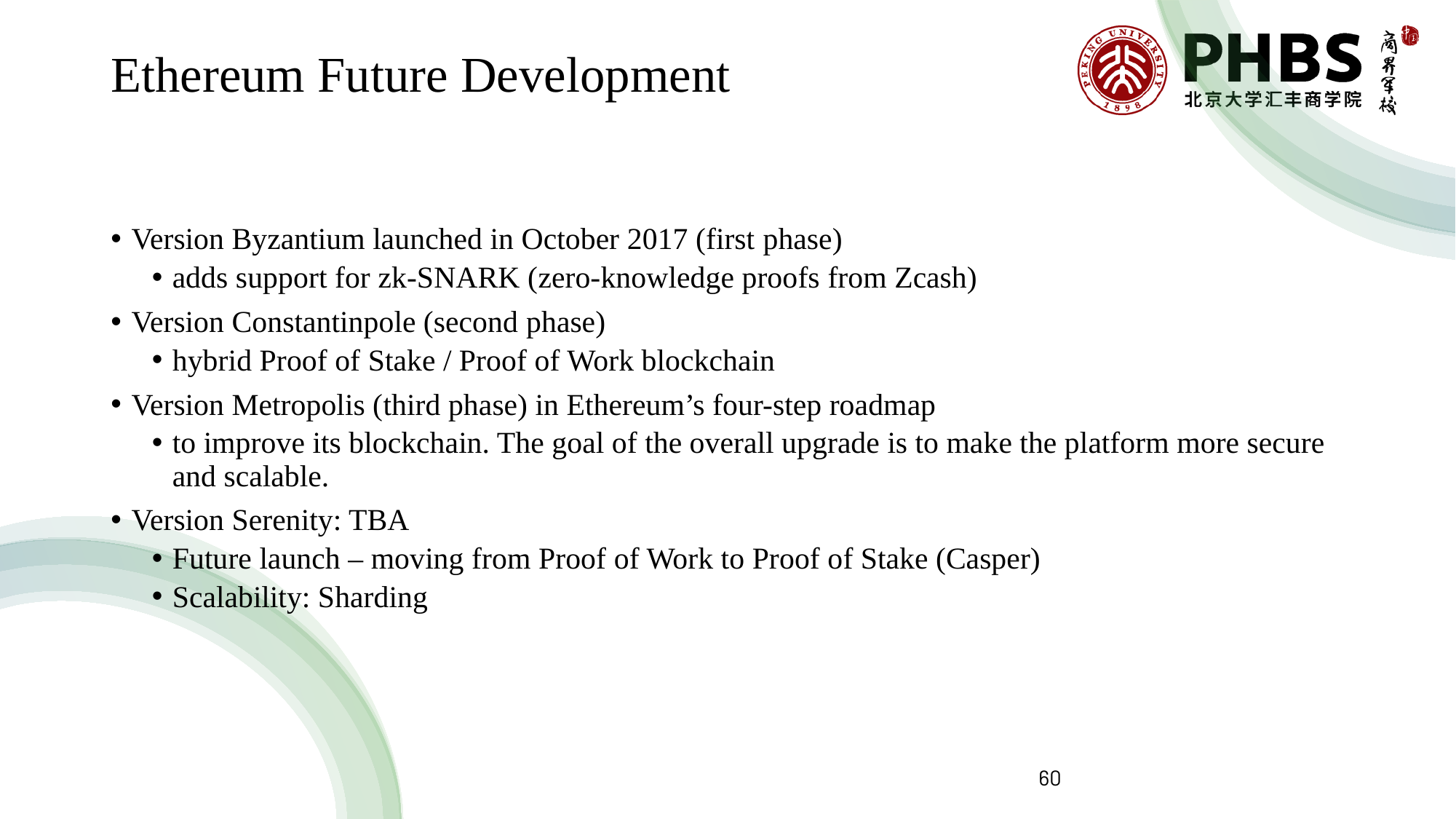

# Ethereum Future Development
Version Byzantium launched in October 2017 (first phase)
adds support for zk-SNARK (zero-knowledge proofs from Zcash)
Version Constantinpole (second phase)
hybrid Proof of Stake / Proof of Work blockchain
Version Metropolis (third phase) in Ethereum’s four-step roadmap
to improve its blockchain. The goal of the overall upgrade is to make the platform more secure and scalable.
Version Serenity: TBA
Future launch – moving from Proof of Work to Proof of Stake (Casper)
Scalability: Sharding

60